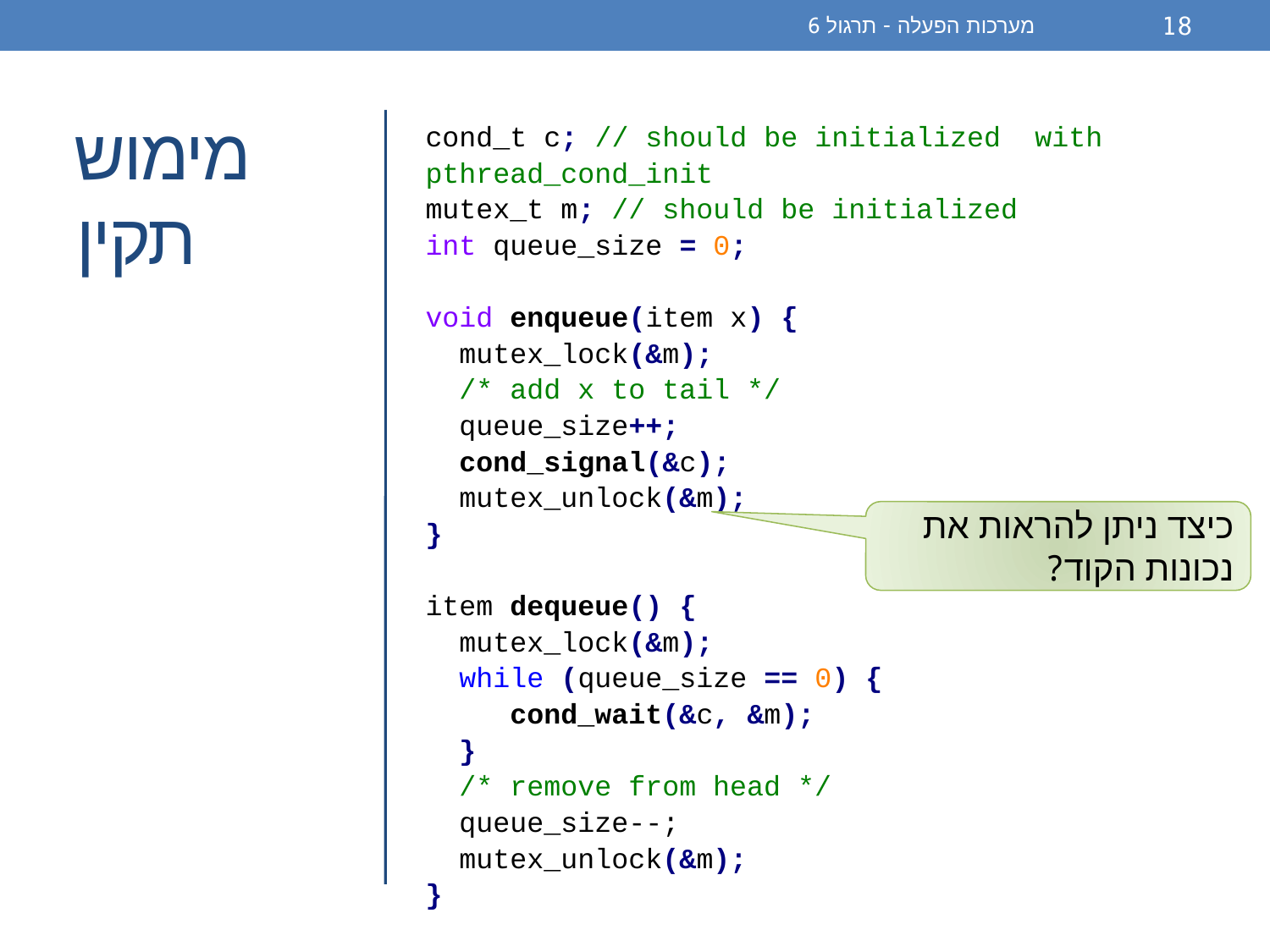

מערכות הפעלה - תרגול 6
18
cond_t c; // should be initialized  with pthread_cond_init
mutex_t m; // should be initialized
int queue_size = 0;

void enqueue(item x) {
  mutex_lock(&m);
  /* add x to tail */
  queue_size++;
  cond_signal(&c);
  mutex_unlock(&m);
}

item dequeue() {
  mutex_lock(&m);
  while (queue_size == 0) {
     cond_wait(&c, &m);
  }
  /* remove from head */
  queue_size--;
  mutex_unlock(&m);
}
# מימוש תקין

כיצד ניתן להראות את נכונות הקוד?